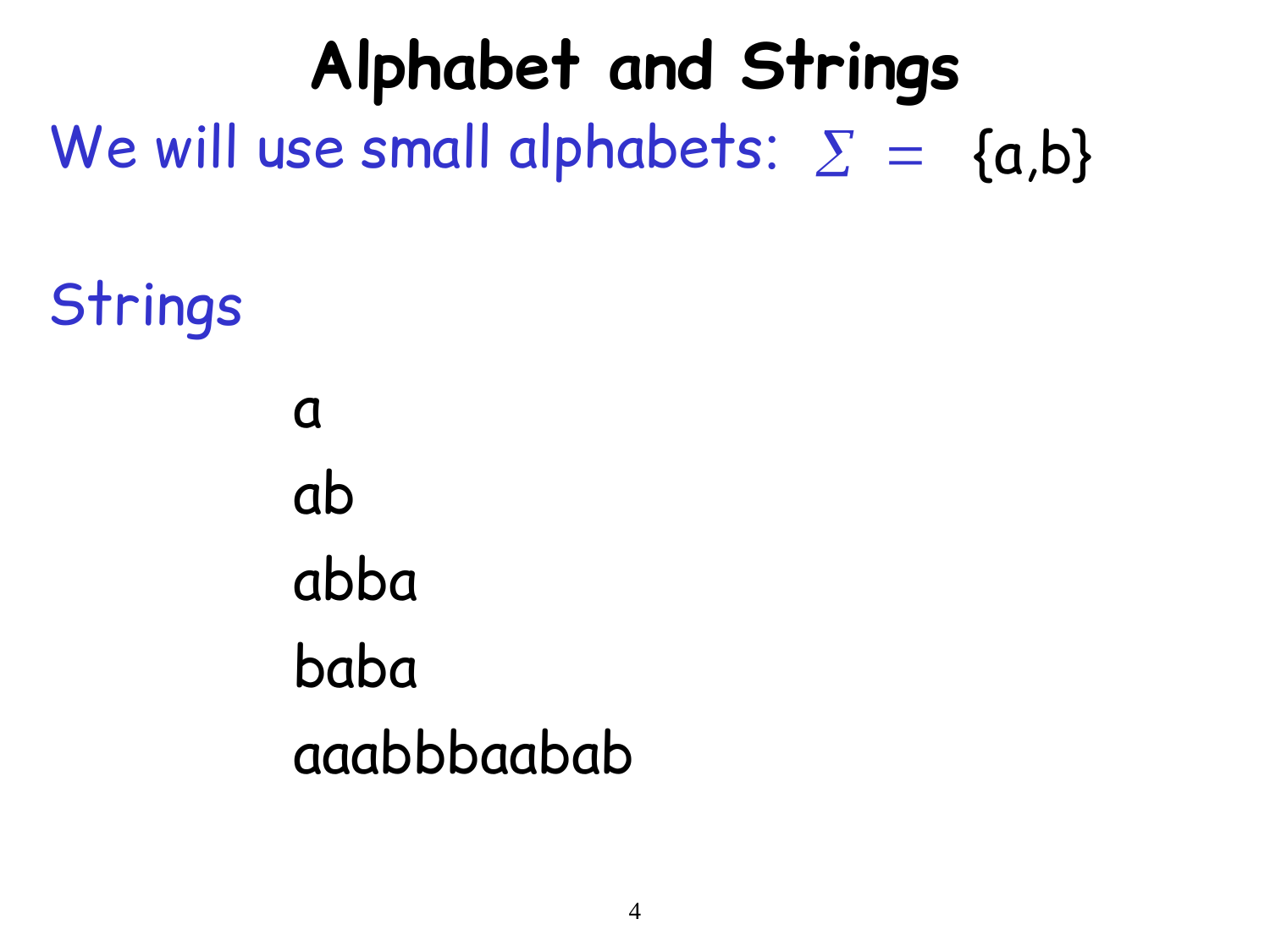

# Alphabet and Strings
We will use small alphabets:

Strings

∑ =  {a,b}
a
ab
abba
baba
aaabbbaabab
4